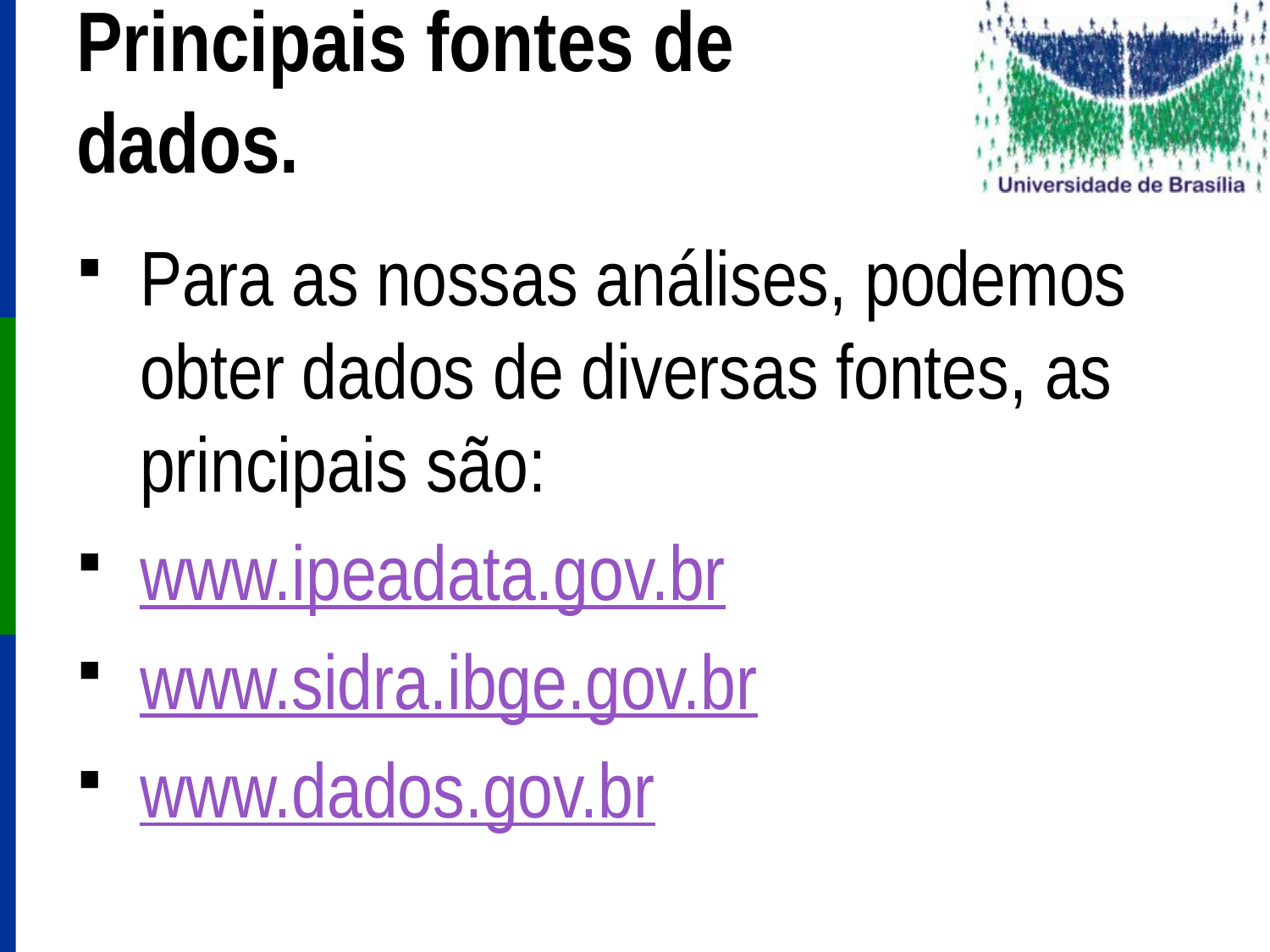

# Principais fontes de dados.
Para as nossas análises, podemos obter dados de diversas fontes, as principais são:
www.ipeadata.gov.br
www.sidra.ibge.gov.br
www.dados.gov.br